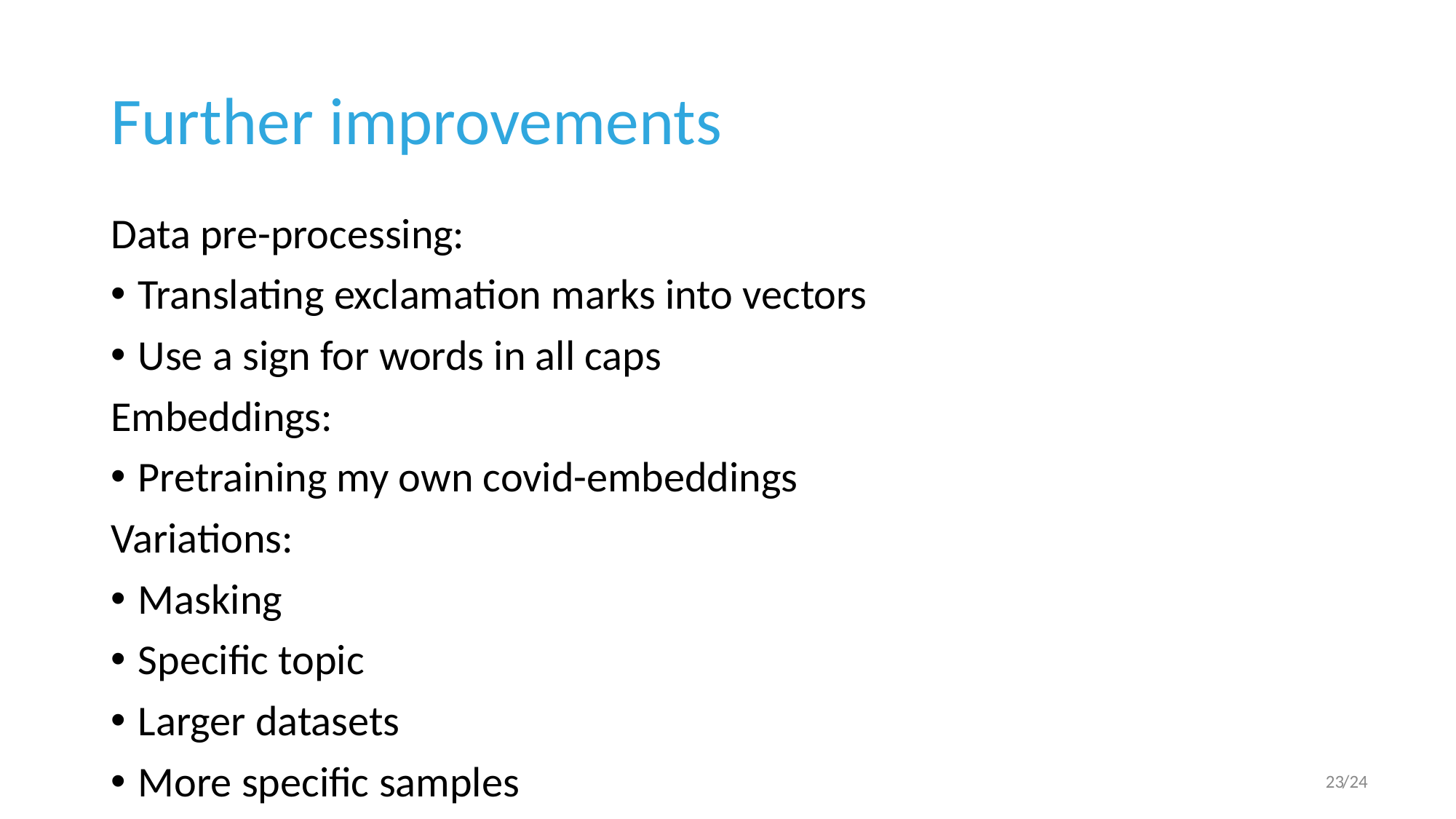

# Further improvements
Data pre-processing:
Translating exclamation marks into vectors
Use a sign for words in all caps
Embeddings:
Pretraining my own covid-embeddings
Variations:
Masking
Specific topic
Larger datasets
More specific samples

23
/24